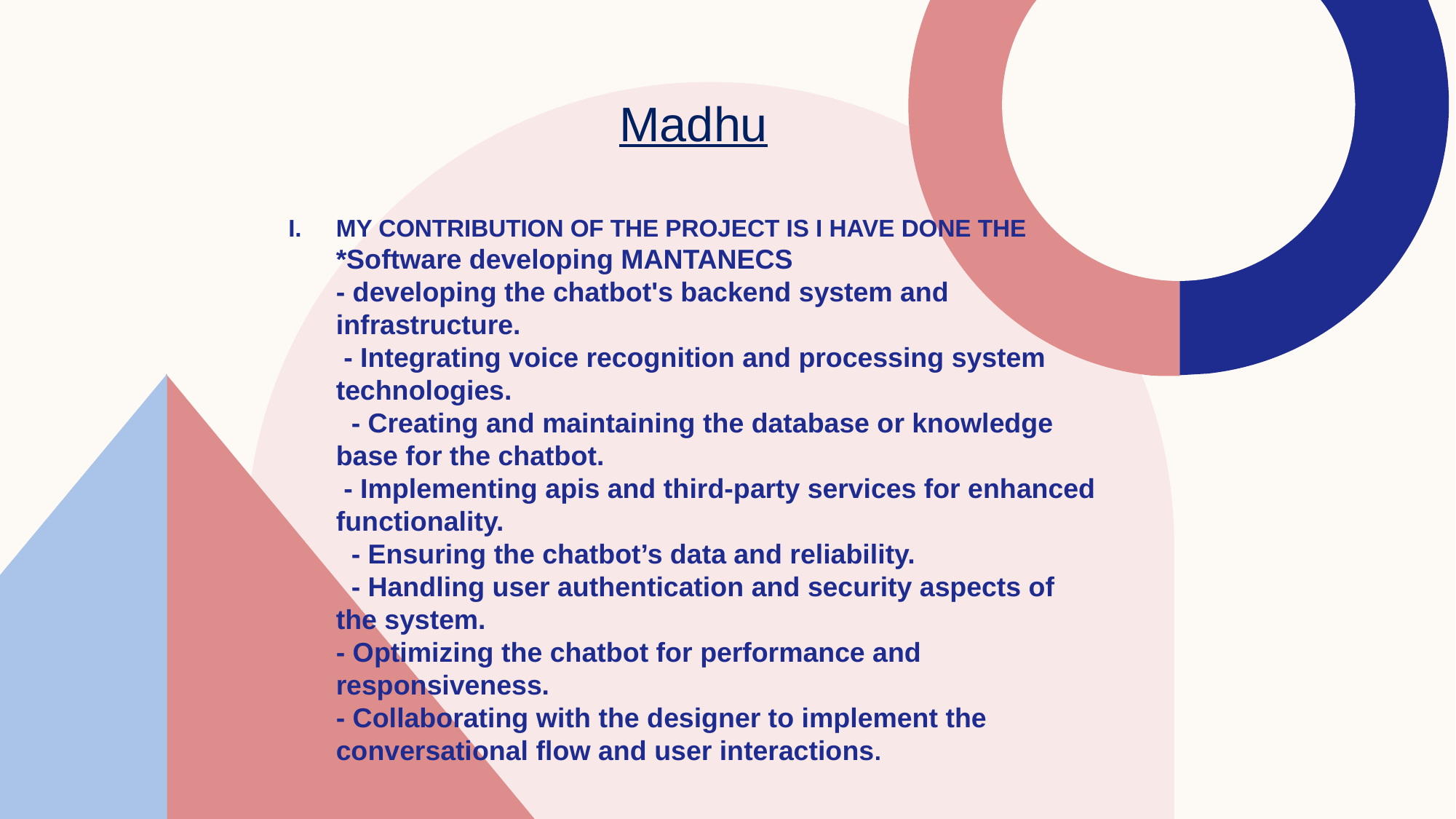

Madhu
# my contribution of the project is I have done the *Software developing MANTANECS - developing the chatbot's backend system and infrastructure. - Integrating voice recognition and processing system technologies. - Creating and maintaining the database or knowledge base for the chatbot. - Implementing apis and third-party services for enhanced functionality. - Ensuring the chatbot’s data and reliability. - Handling user authentication and security aspects of the system. - Optimizing the chatbot for performance and responsiveness. - Collaborating with the designer to implement the conversational flow and user interactions.